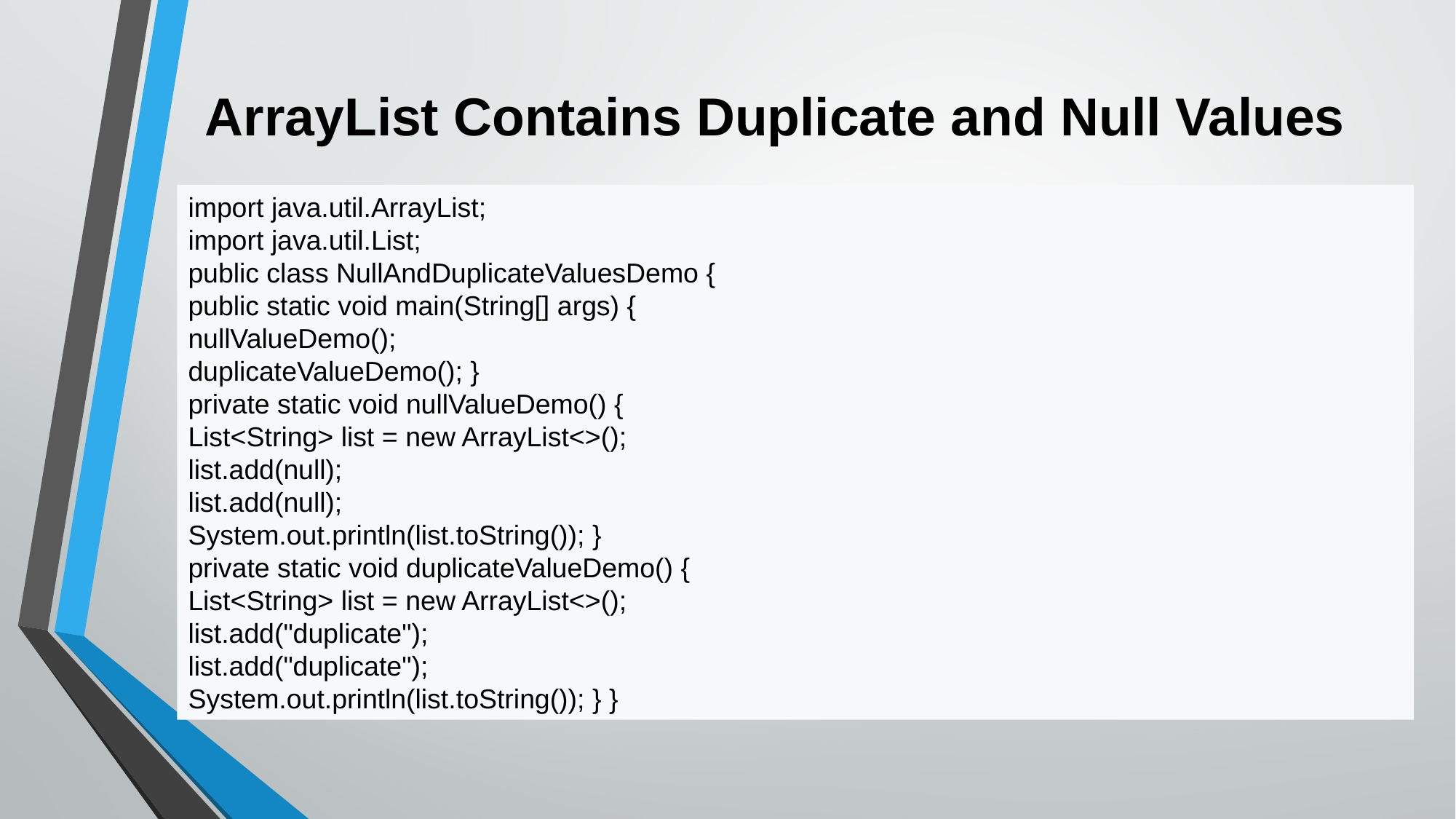

# ArrayList Contains Duplicate and Null Values
import java.util.ArrayList;
import java.util.List;
public class NullAndDuplicateValuesDemo {
public static void main(String[] args) {
nullValueDemo();
duplicateValueDemo(); }
private static void nullValueDemo() {
List<String> list = new ArrayList<>();
list.add(null);
list.add(null);
System.out.println(list.toString()); }
private static void duplicateValueDemo() {
List<String> list = new ArrayList<>();
list.add("duplicate");
list.add("duplicate");
System.out.println(list.toString()); } }